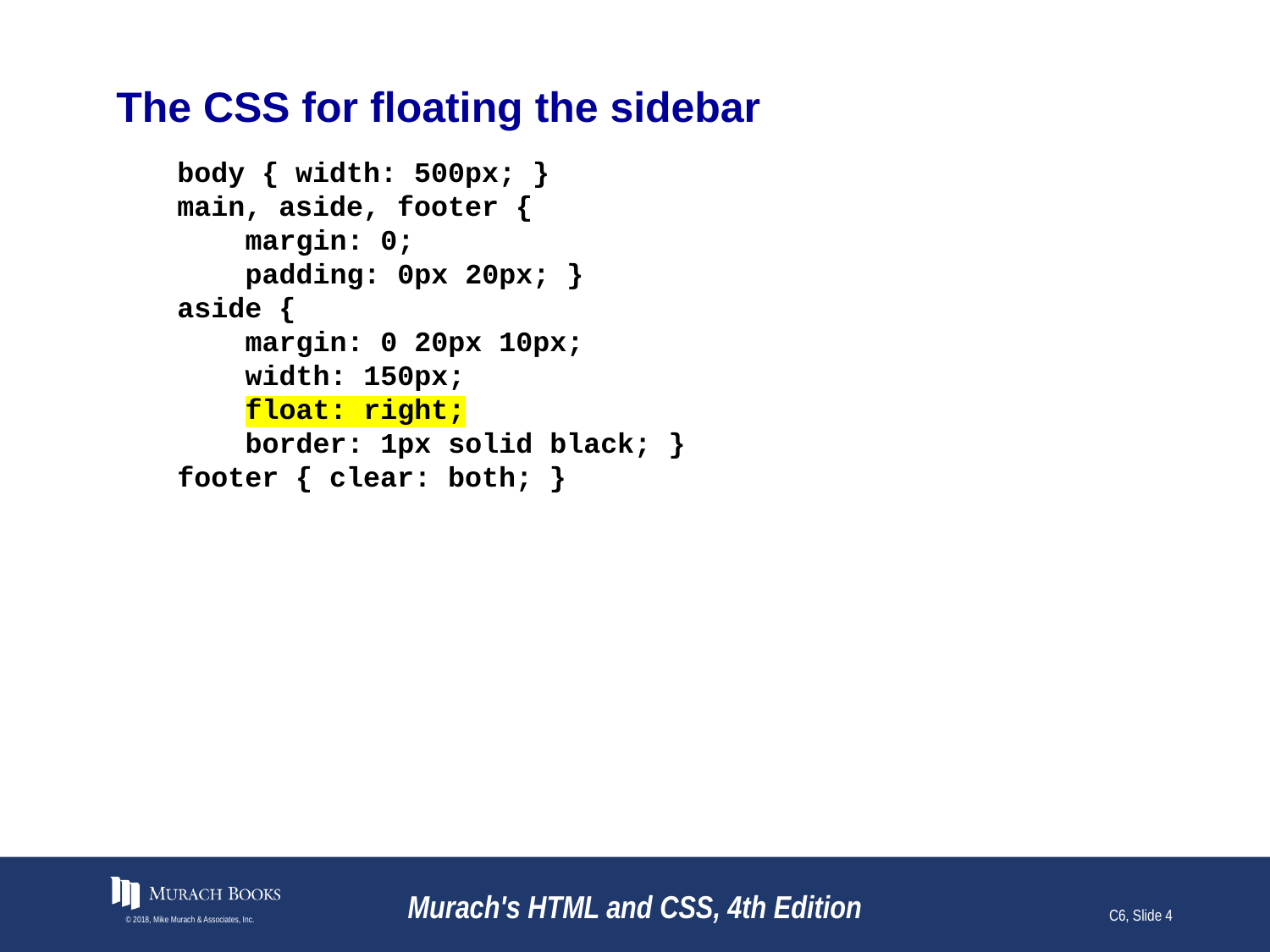

# The CSS for floating the sidebar
body { width: 500px; }
main, aside, footer {
    margin: 0;
    padding: 0px 20px; }
aside {
    margin: 0 20px 10px;
    width: 150px;
    float: right;
    border: 1px solid black; }
footer { clear: both; }

© 2018, Mike Murach & Associates, Inc.
Murach's HTML and CSS, 4th Edition

C6, Slide 4